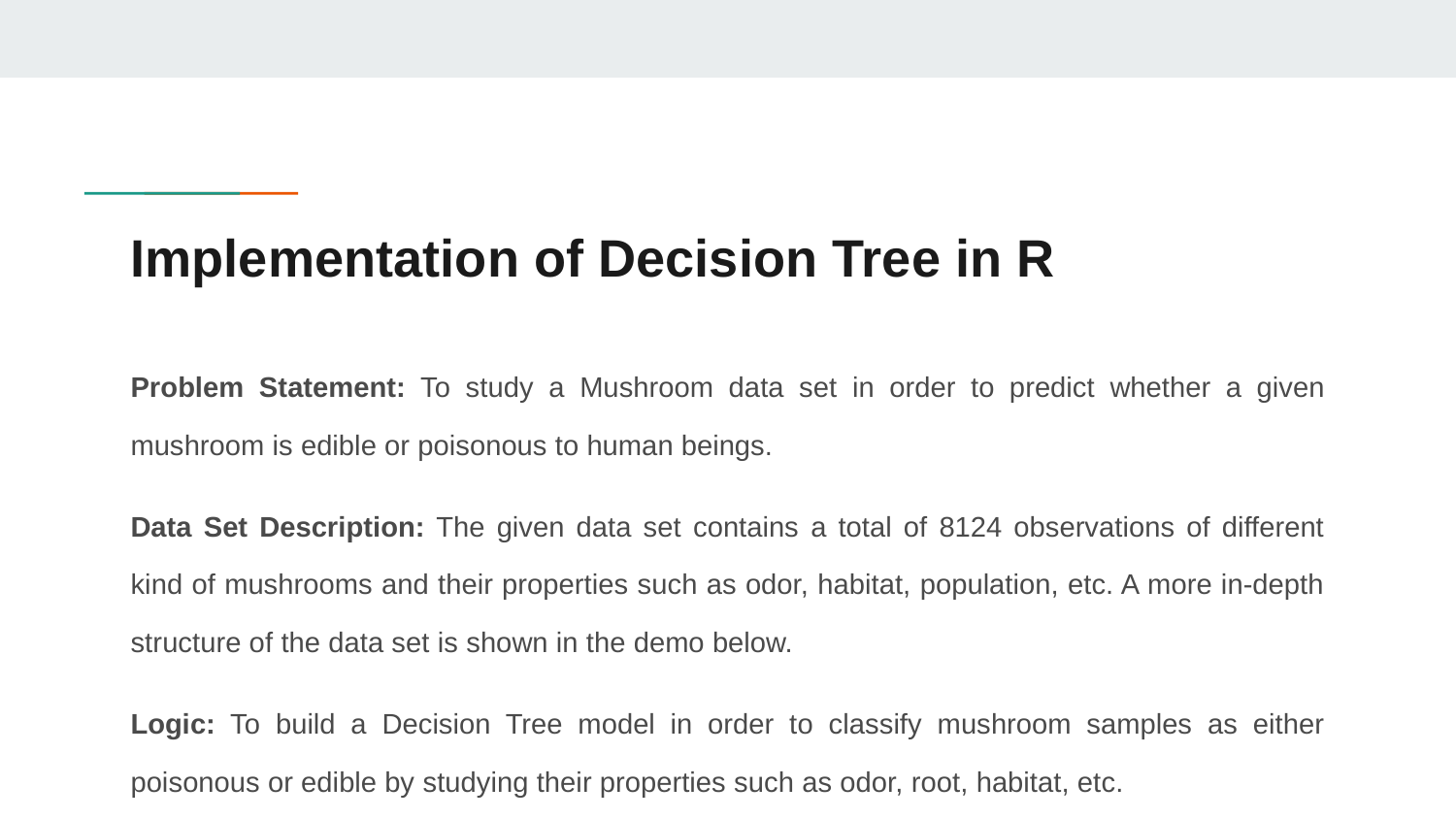

# Implementation of Decision Tree in R
Problem Statement: To study a Mushroom data set in order to predict whether a given mushroom is edible or poisonous to human beings.
Data Set Description: The given data set contains a total of 8124 observations of different kind of mushrooms and their properties such as odor, habitat, population, etc. A more in-depth structure of the data set is shown in the demo below.
Logic: To build a Decision Tree model in order to classify mushroom samples as either poisonous or edible by studying their properties such as odor, root, habitat, etc.